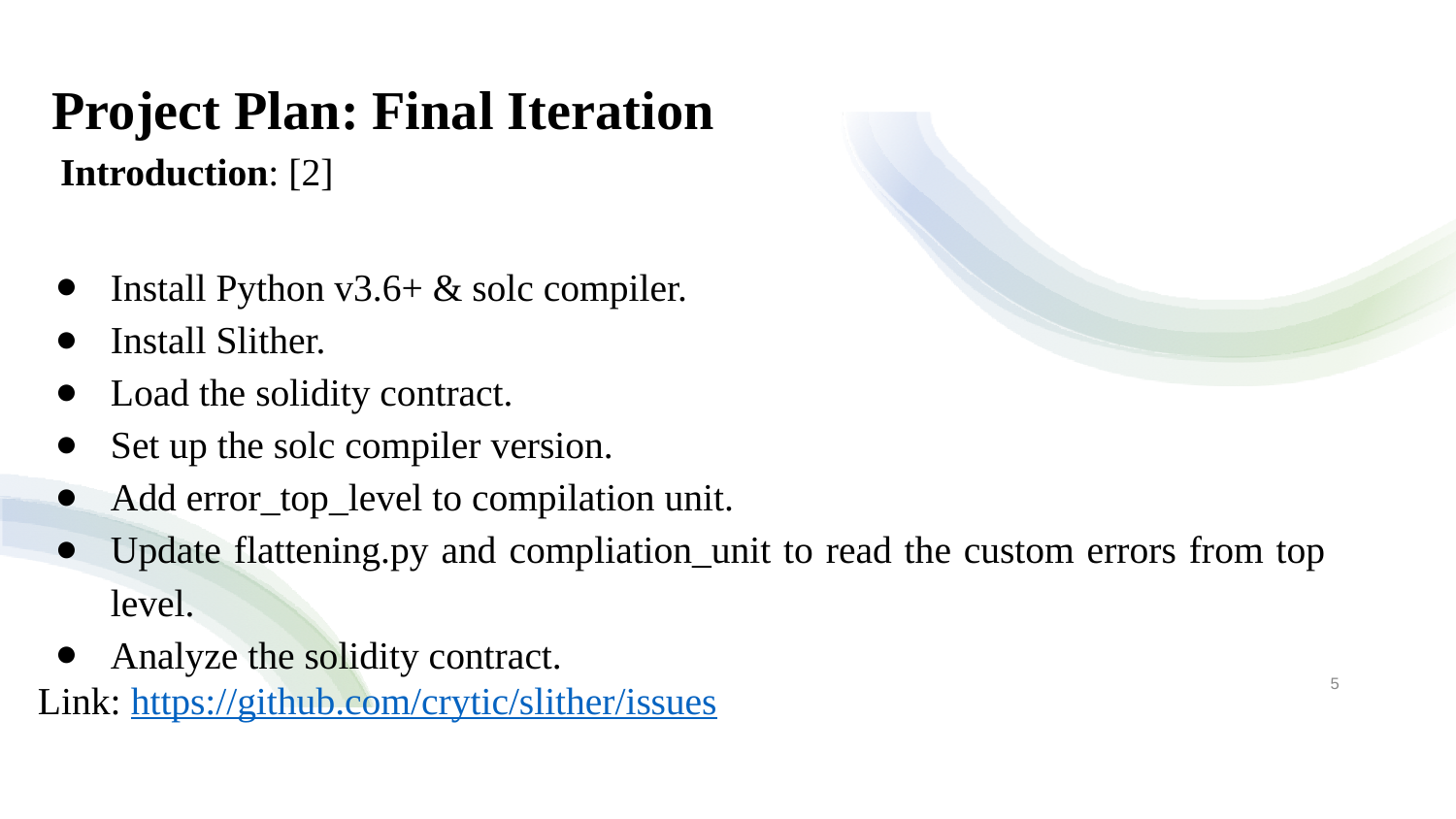

# Project Plan: Final Iteration
Introduction: [2]

Install Python v3.6+ & solc compiler.
Install Slither.
Load the solidity contract.
Set up the solc compiler version.
Add error_top_level to compilation unit.
Update flattening.py and compliation_unit to read the custom errors from top level.
Analyze the solidity contract.
Link: https://github.com/crytic/slither/issues

5